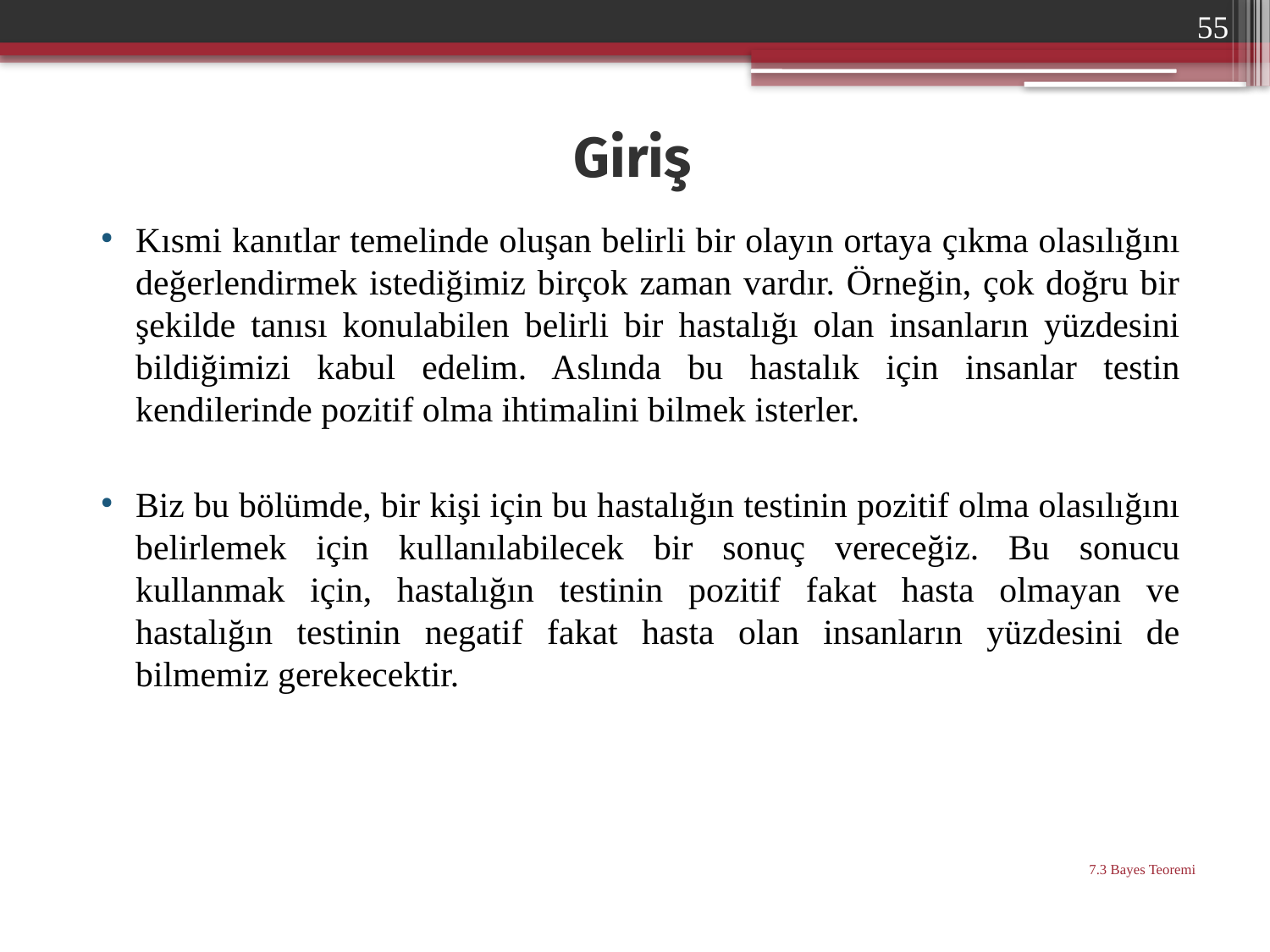

55
# Giriş
Kısmi kanıtlar temelinde oluşan belirli bir olayın ortaya çıkma olasılığını değerlendirmek istediğimiz birçok zaman vardır. Örneğin, çok doğru bir şekilde tanısı konulabilen belirli bir hastalığı olan insanların yüzdesini bildiğimizi kabul edelim. Aslında bu hastalık için insanlar testin kendilerinde pozitif olma ihtimalini bilmek isterler.

Biz bu bölümde, bir kişi için bu hastalığın testinin pozitif olma olasılığını belirlemek için kullanılabilecek bir sonuç vereceğiz. Bu sonucu kullanmak için, hastalığın testinin pozitif fakat hasta olmayan ve hastalığın testinin negatif fakat hasta olan insanların yüzdesini de bilmemiz gerekecektir.

7.3 Bayes Teoremi